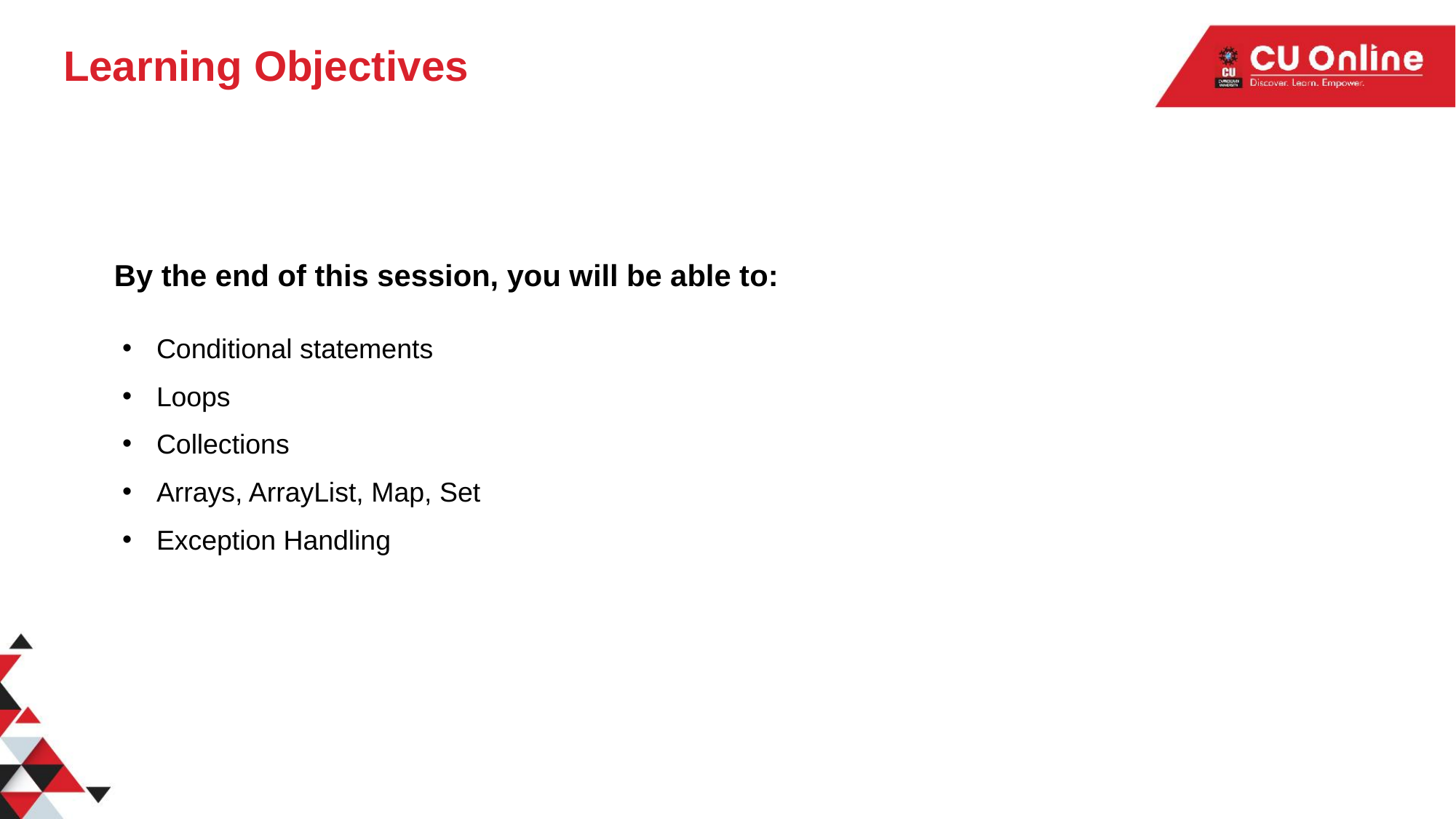

# Learning Objectives
By the end of this session, you will be able to:
Conditional statements
Loops
Collections
Arrays, ArrayList, Map, Set
Exception Handling